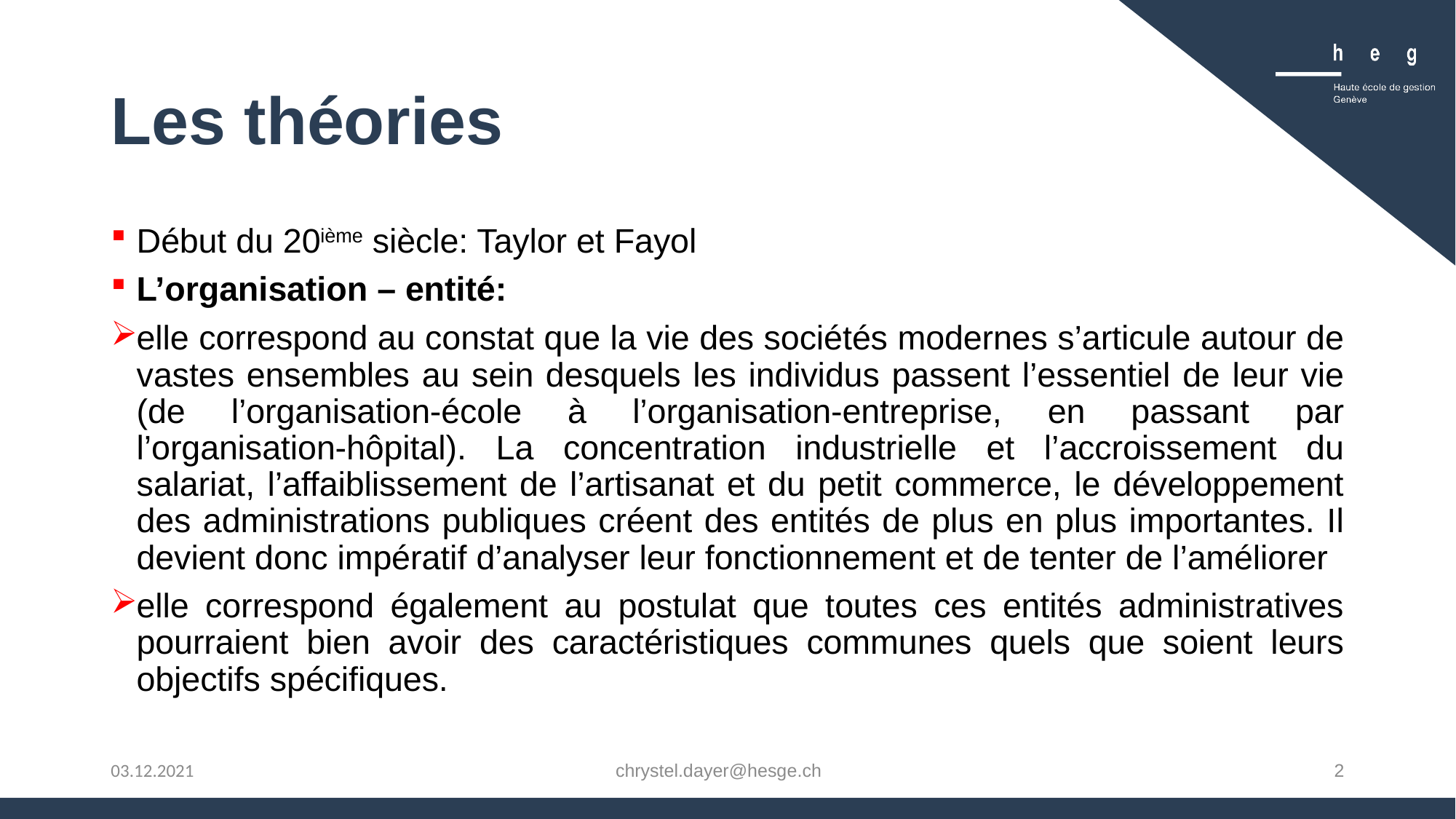

# Les théories
Début du 20ième siècle: Taylor et Fayol
L’organisation – entité:
elle correspond au constat que la vie des sociétés modernes s’articule autour de vastes ensembles au sein desquels les individus passent l’essentiel de leur vie (de l’organisation-école à l’organisation-entreprise, en passant par l’organisation-hôpital). La concentration industrielle et l’accroissement du salariat, l’affaiblissement de l’artisanat et du petit commerce, le développement des administrations publiques créent des entités de plus en plus importantes. Il devient donc impératif d’analyser leur fonctionnement et de tenter de l’améliorer
elle correspond également au postulat que toutes ces entités administratives pourraient bien avoir des caractéristiques communes quels que soient leurs objectifs spécifiques.

chrystel.dayer@hesge.ch
2